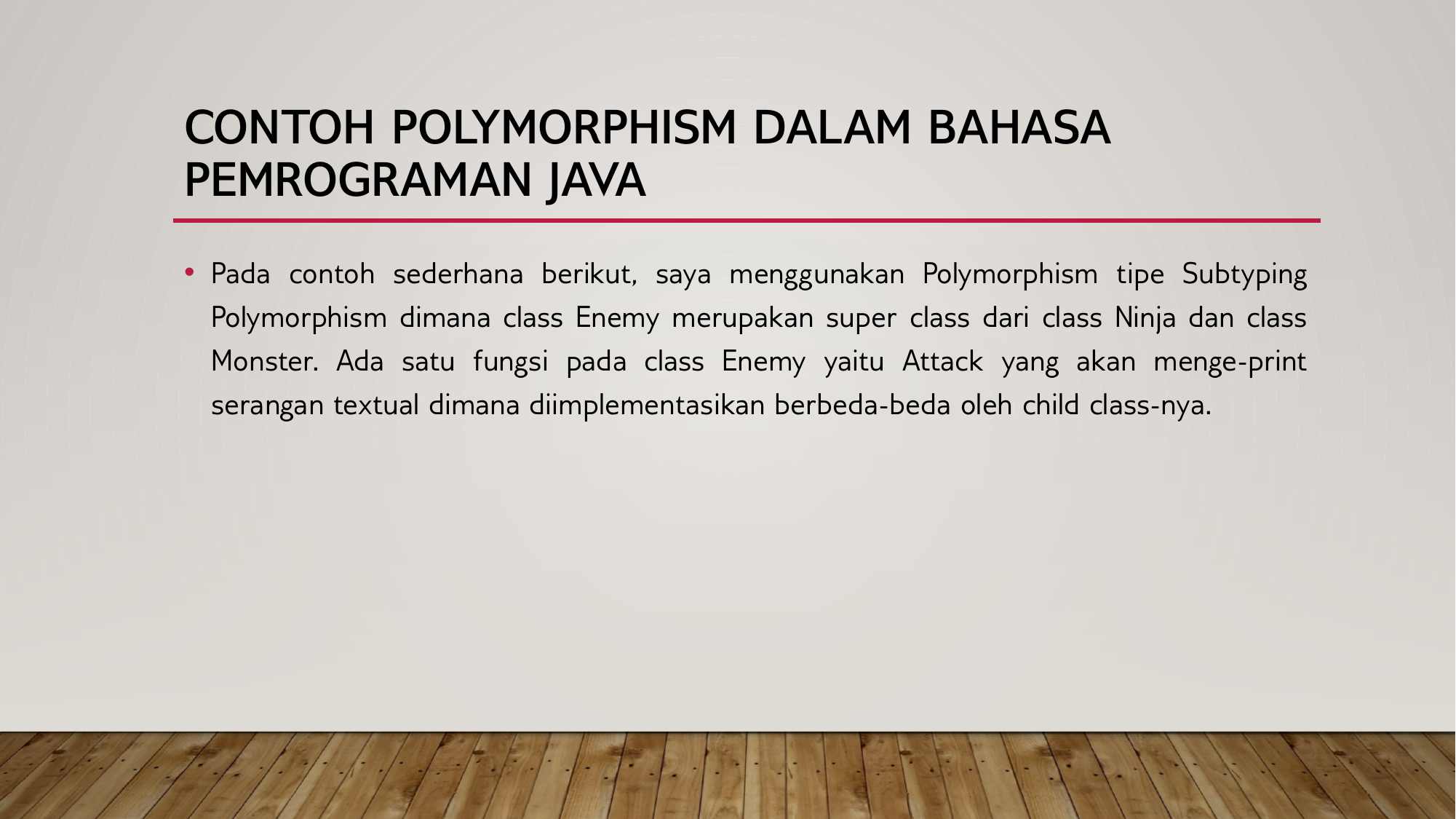

# Contoh Polymorphism dalam Bahasa Pemrograman Java
Pada contoh sederhana berikut, saya menggunakan Polymorphism tipe Subtyping Polymorphism dimana class Enemy merupakan super class dari class Ninja dan class Monster. Ada satu fungsi pada class Enemy yaitu Attack yang akan menge-print serangan textual dimana diimplementasikan berbeda-beda oleh child class-nya.